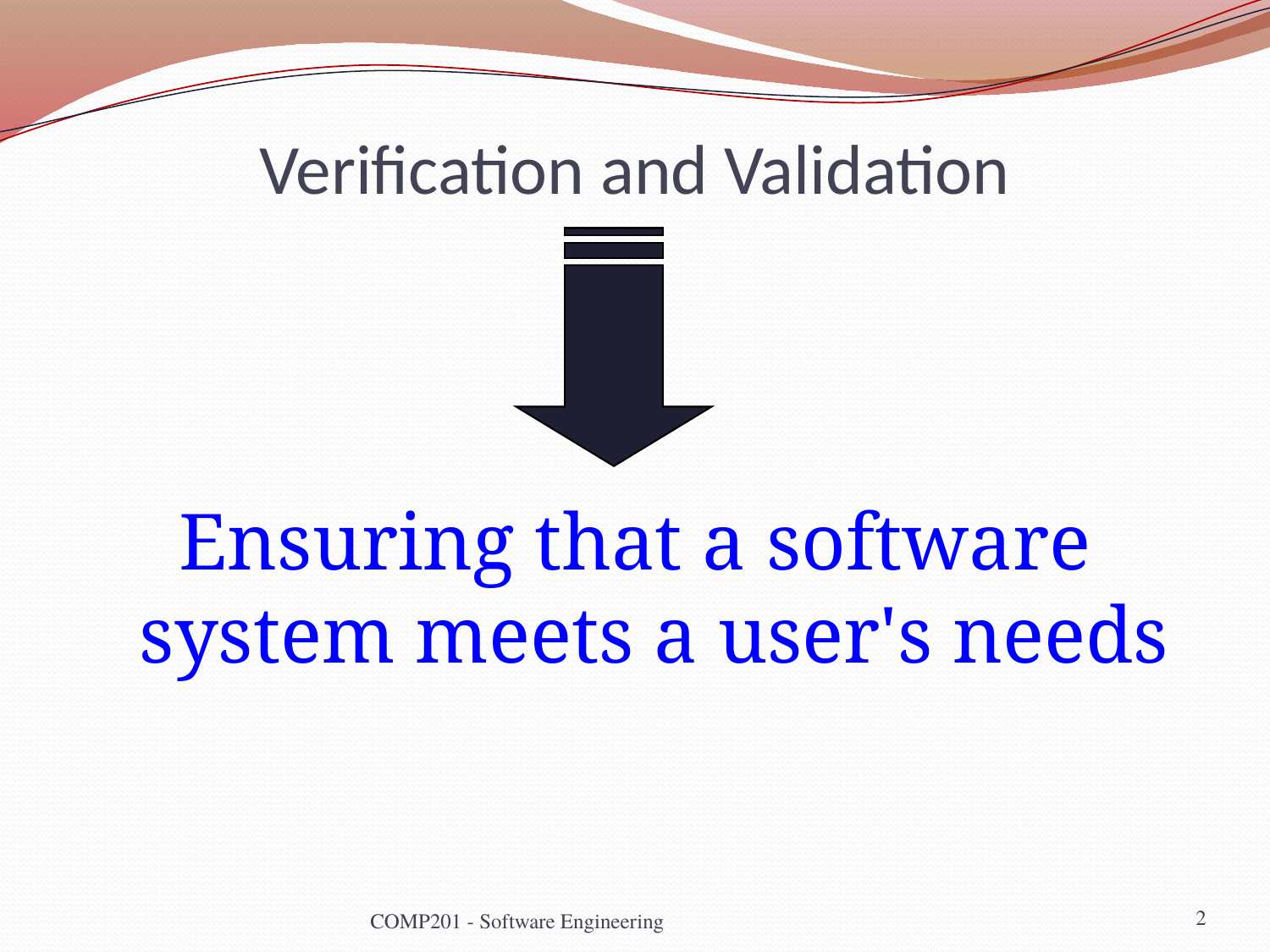

# Verification and Validation

Ensuring that a software system meets a user's needs
COMP201 - Software Engineering
2